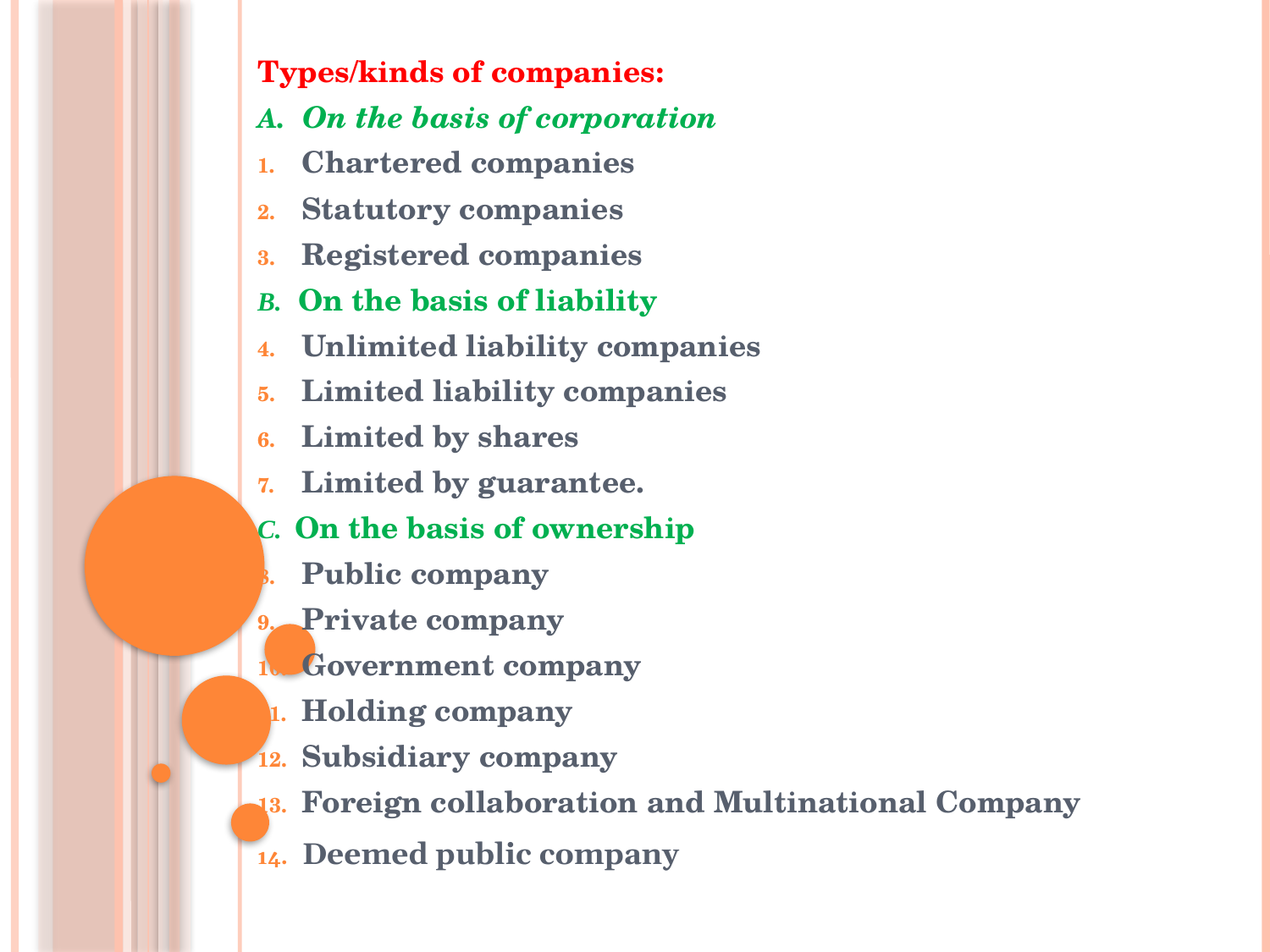

Types/kinds of companies:
A.  On the basis of corporation
Chartered companies
Statutory companies
Registered companies
B.  On the basis of liability
Unlimited liability companies
Limited liability companies
Limited by shares
Limited by guarantee.
C.  On the basis of ownership
Public company
Private company
Government company
Holding company
Subsidiary company
Foreign collaboration and Multinational Company
Deemed public company